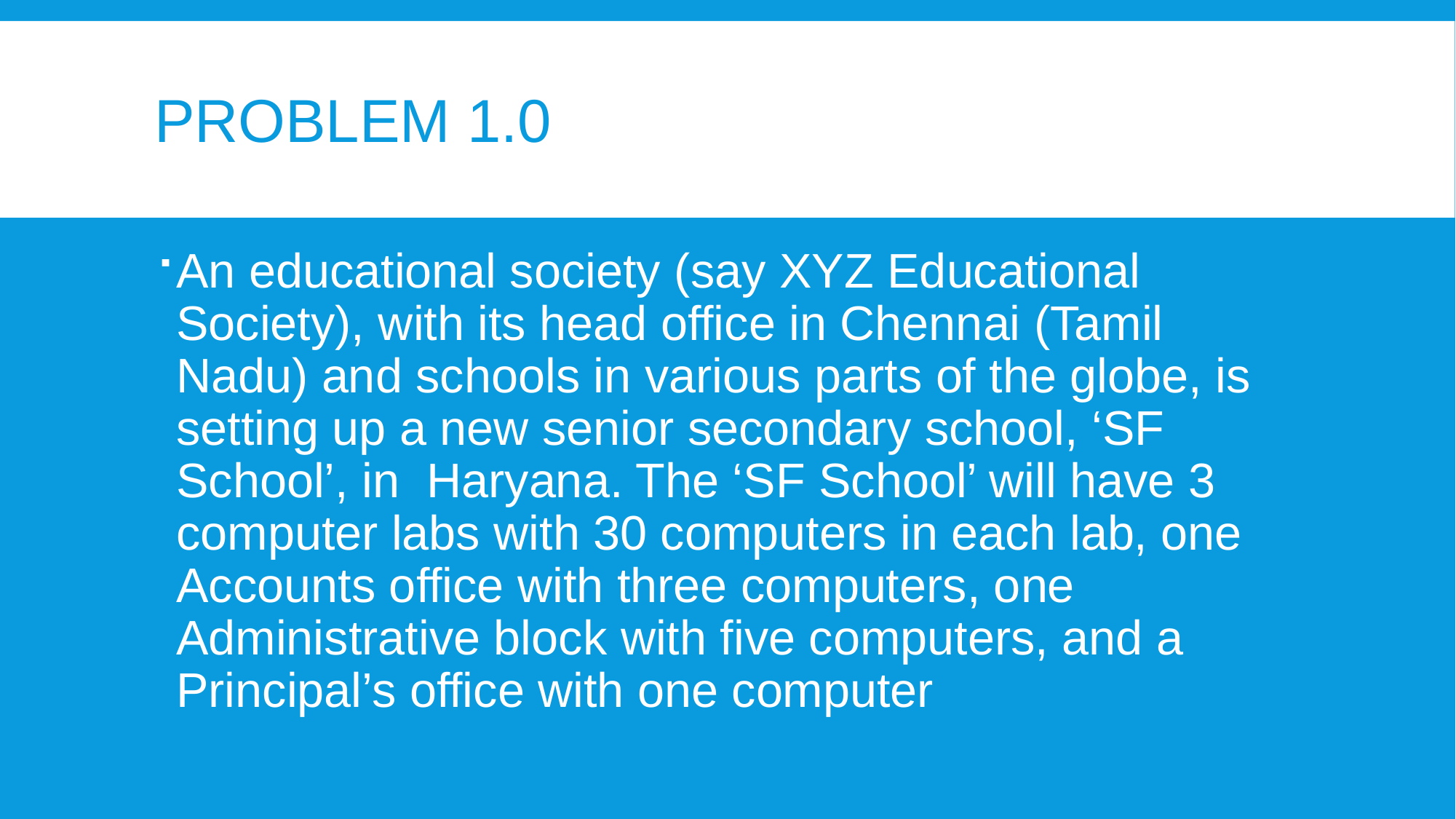

# Problem 1.0
An educational society (say XYZ Educational Society), with its head office in Chennai (Tamil Nadu) and schools in various parts of the globe, is setting up a new senior secondary school, ‘SF School’, in  Haryana. The ‘SF School’ will have 3 computer labs with 30 computers in each lab, one Accounts office with three computers, one Administrative block with five computers, and a Principal’s office with one computer